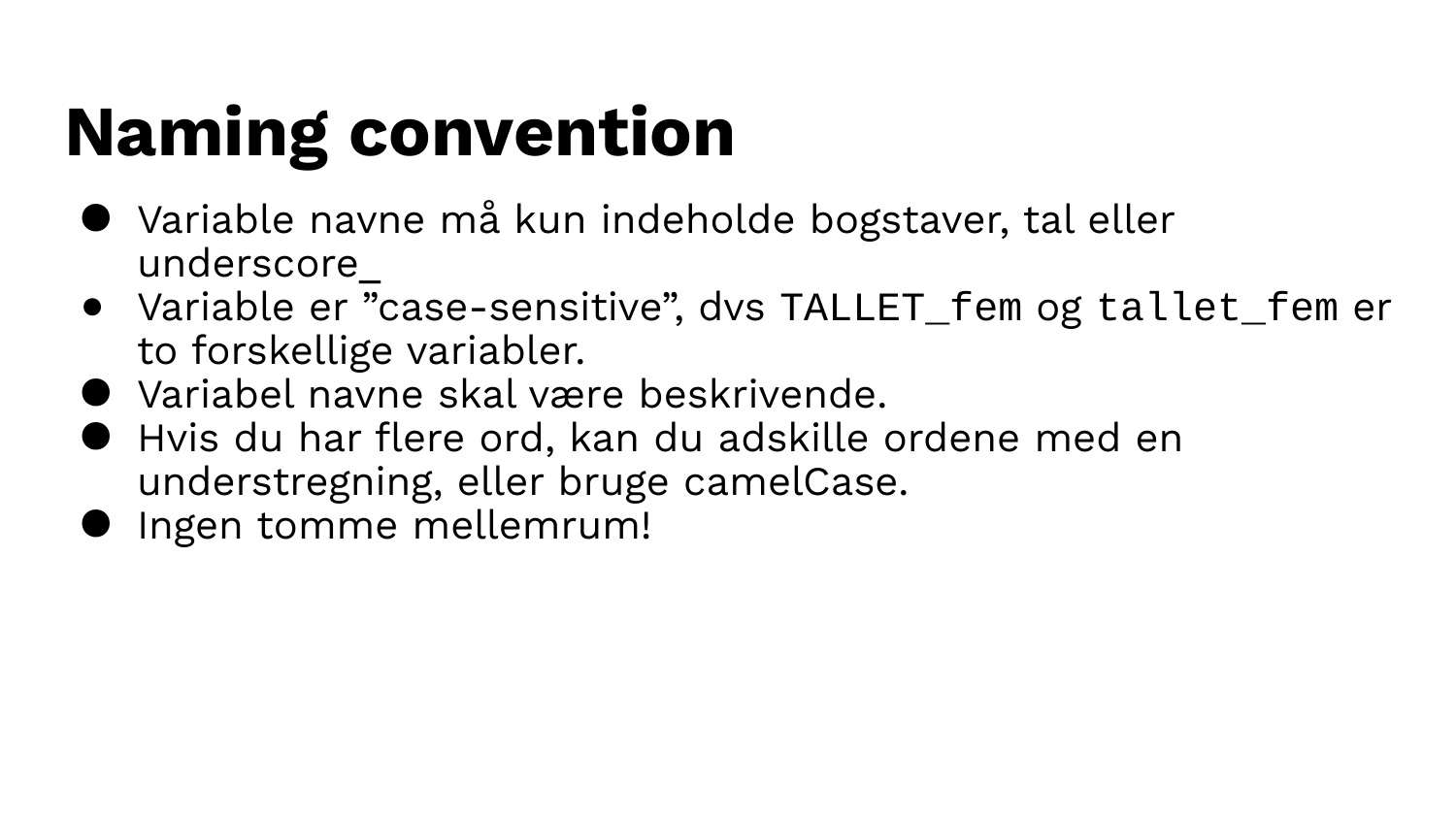

# Naming convention
Variable navne må kun indeholde bogstaver, tal eller underscore_
Variable er ”case-sensitive”, dvs TALLET_fem og tallet_fem er to forskellige variabler.
Variabel navne skal være beskrivende.
Hvis du har flere ord, kan du adskille ordene med en understregning, eller bruge camelCase.
Ingen tomme mellemrum!